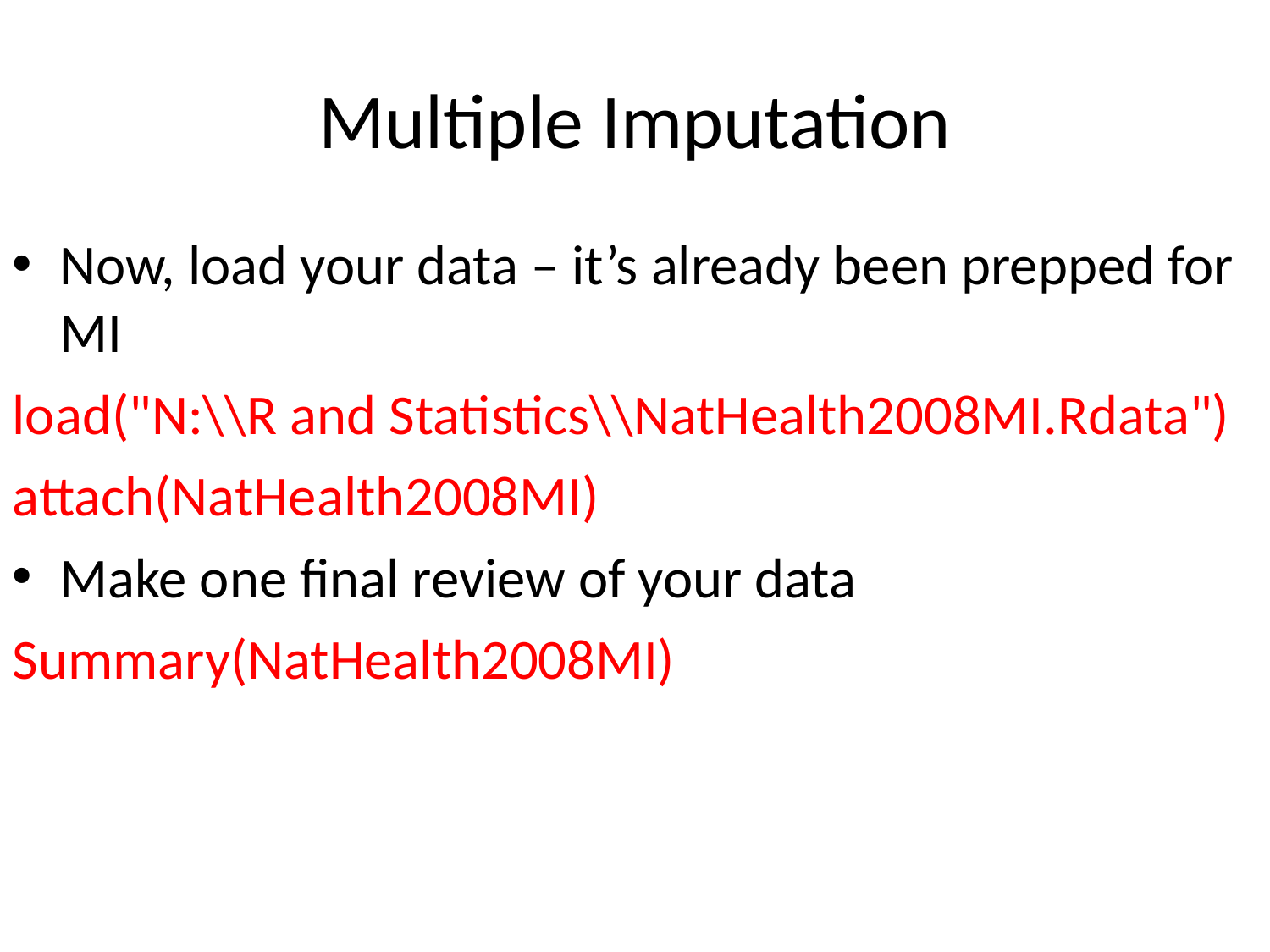

Multiple Imputation
Now, load your data – it’s already been prepped for MI
load("N:\\R and Statistics\\NatHealth2008MI.Rdata")
attach(NatHealth2008MI)
Make one final review of your data
Summary(NatHealth2008MI)